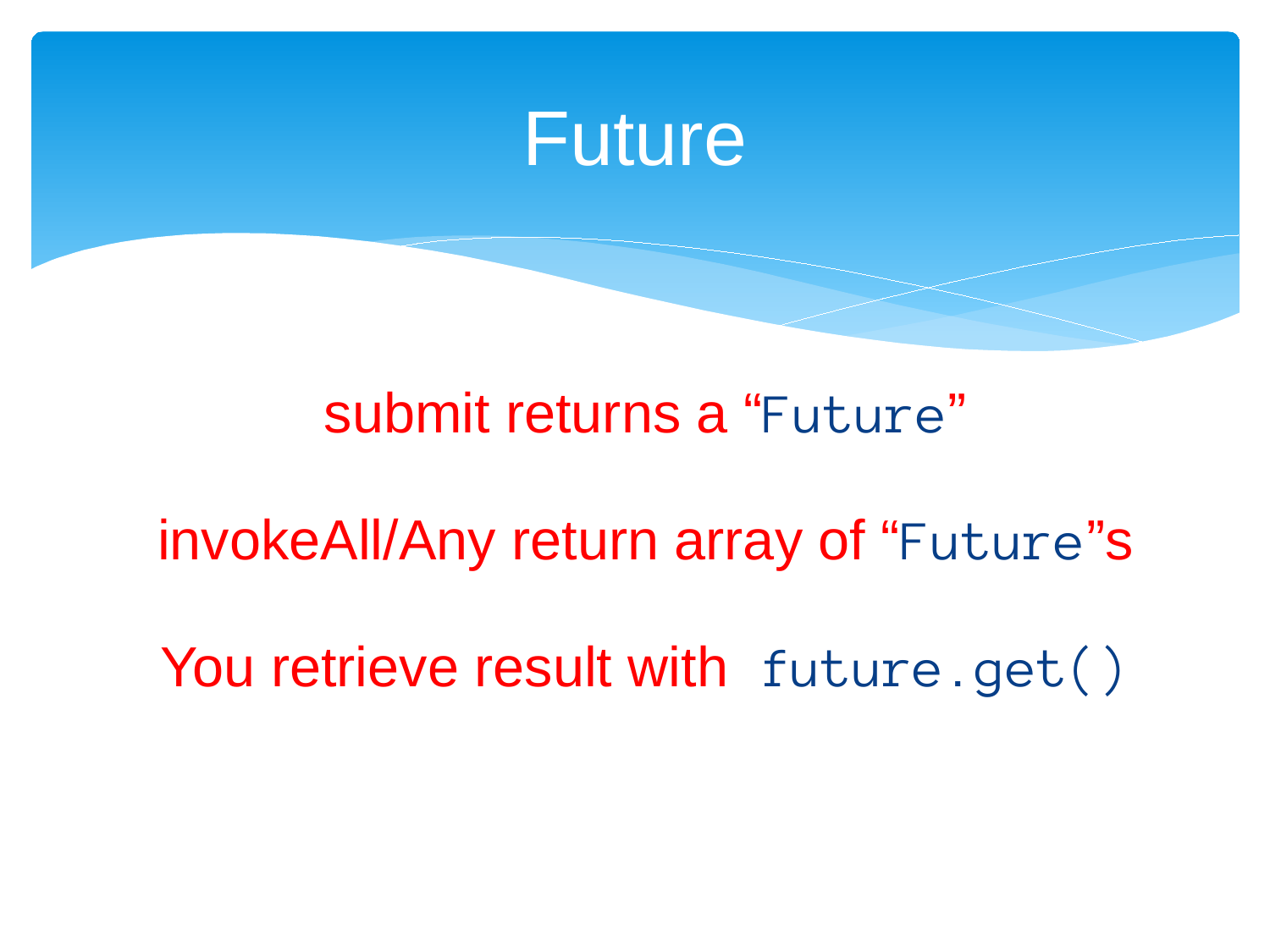

# Future
submit returns a “Future”

invokeAll/Any return array of “Future”s

You retrieve result with  future.get()